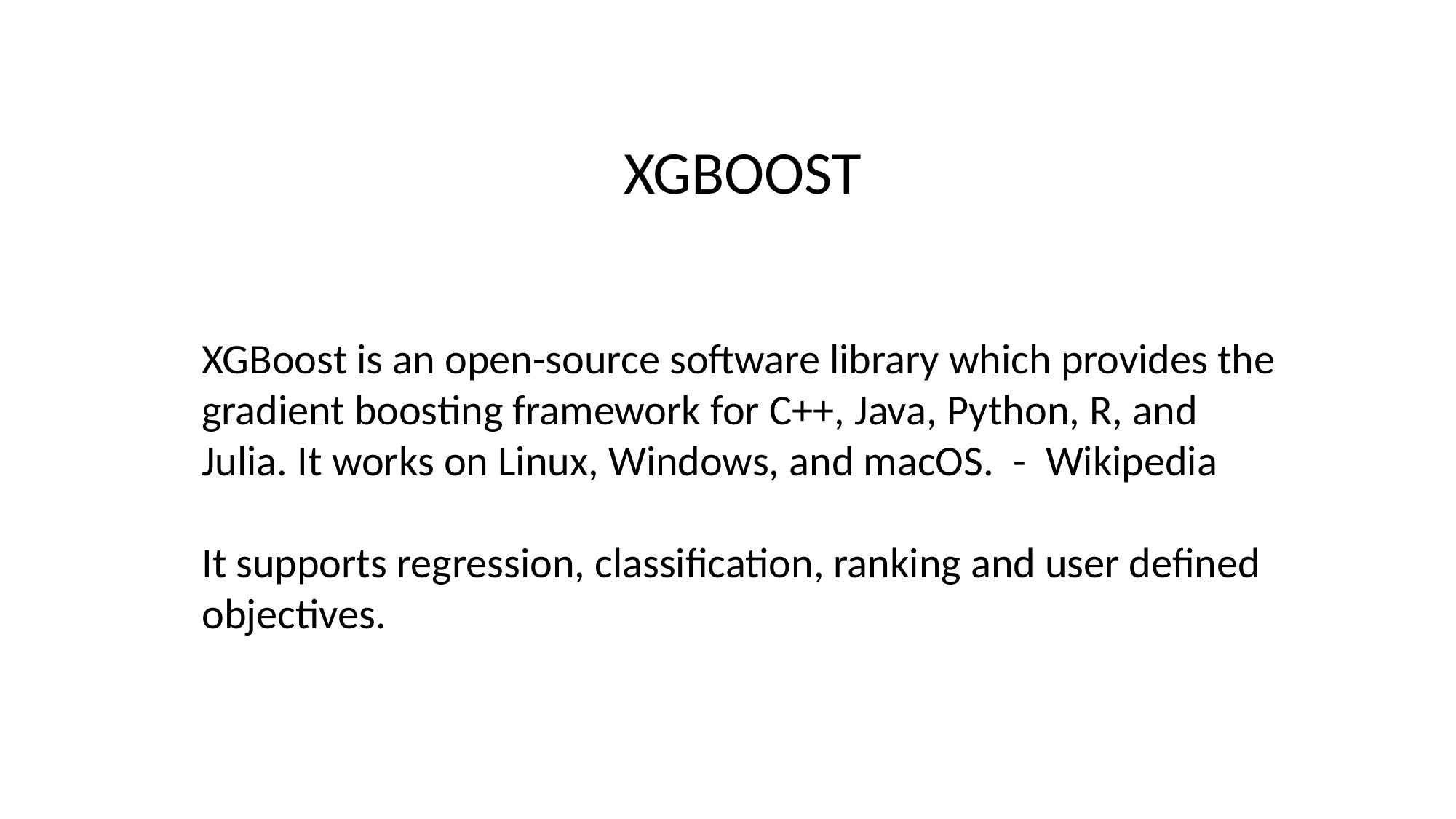

XGBOOST
XGBoost is an open-source software library which provides the gradient boosting framework for C++, Java, Python, R, and Julia. It works on Linux, Windows, and macOS.  -  Wikipedia

It supports regression, classification, ranking and user defined objectives.